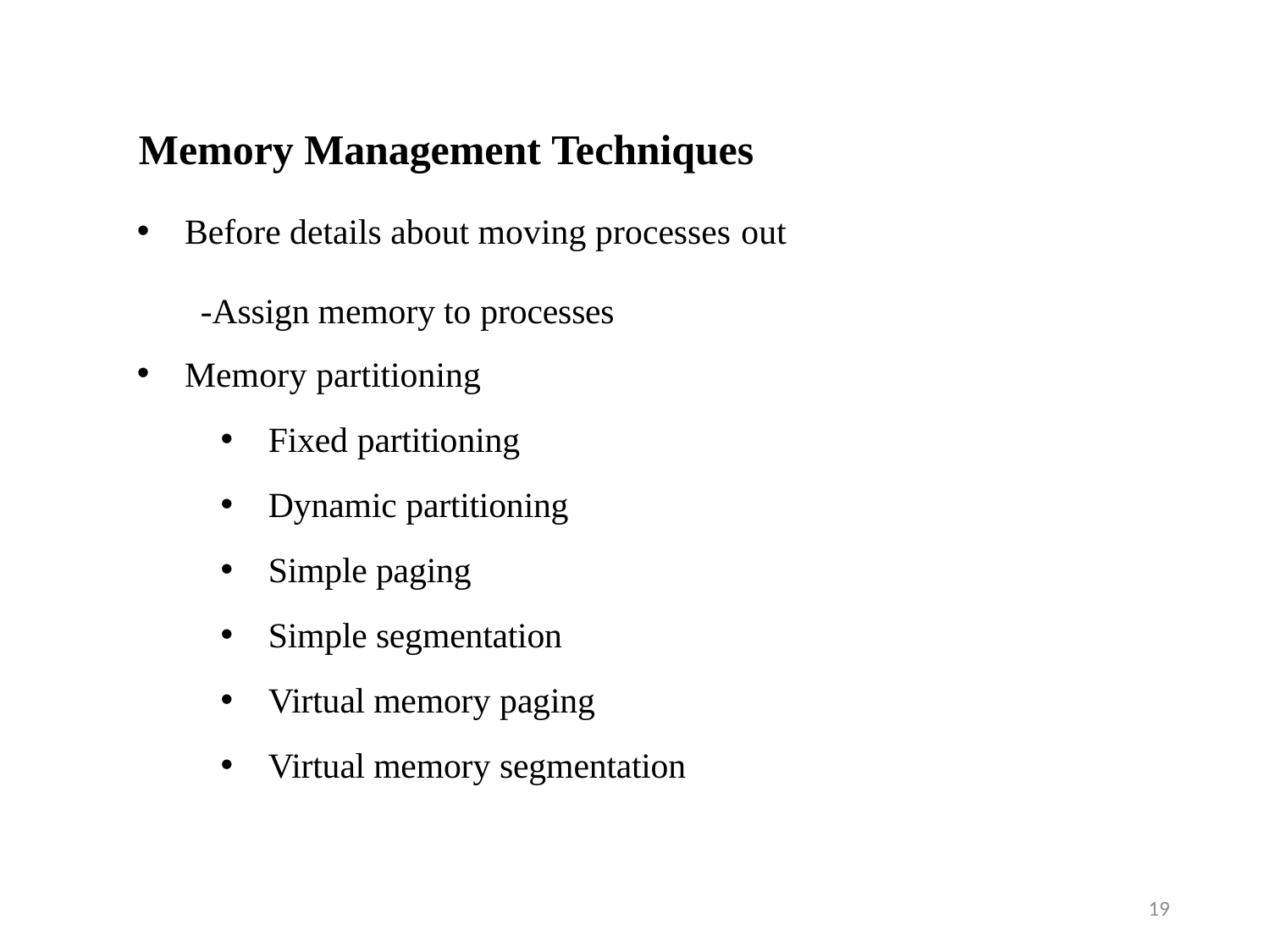

Memory Management Techniques
Before details about moving processes out
-Assign memory to processes
Memory partitioning
Fixed partitioning
Dynamic partitioning
Simple paging
Simple segmentation
Virtual memory paging
Virtual memory segmentation

19